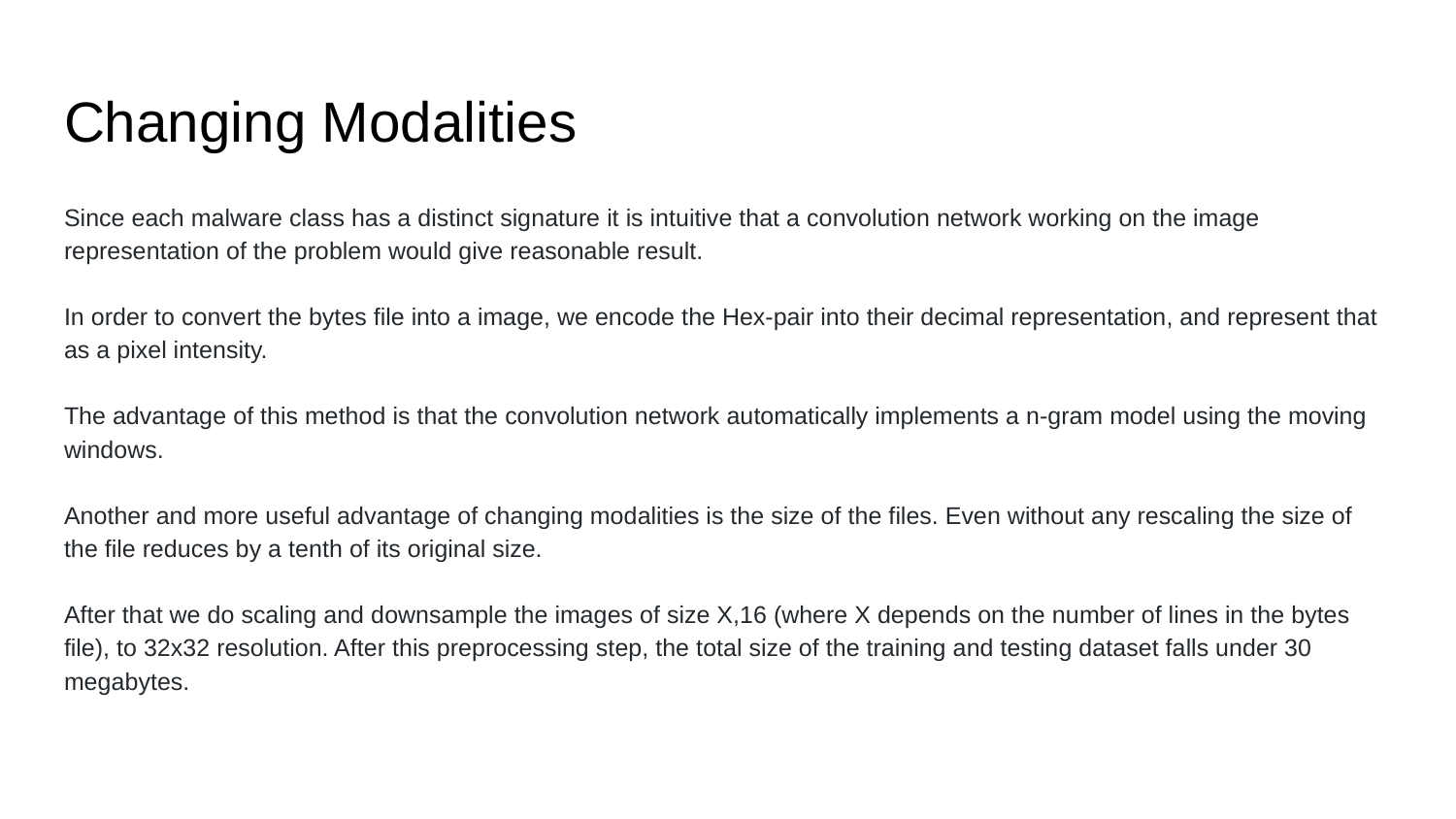

# Changing Modalities
Since each malware class has a distinct signature it is intuitive that a convolution network working on the image representation of the problem would give reasonable result.
In order to convert the bytes file into a image, we encode the Hex-pair into their decimal representation, and represent that as a pixel intensity.
The advantage of this method is that the convolution network automatically implements a n-gram model using the moving windows.
Another and more useful advantage of changing modalities is the size of the files. Even without any rescaling the size of the file reduces by a tenth of its original size.
After that we do scaling and downsample the images of size X,16 (where X depends on the number of lines in the bytes file), to 32x32 resolution. After this preprocessing step, the total size of the training and testing dataset falls under 30 megabytes.